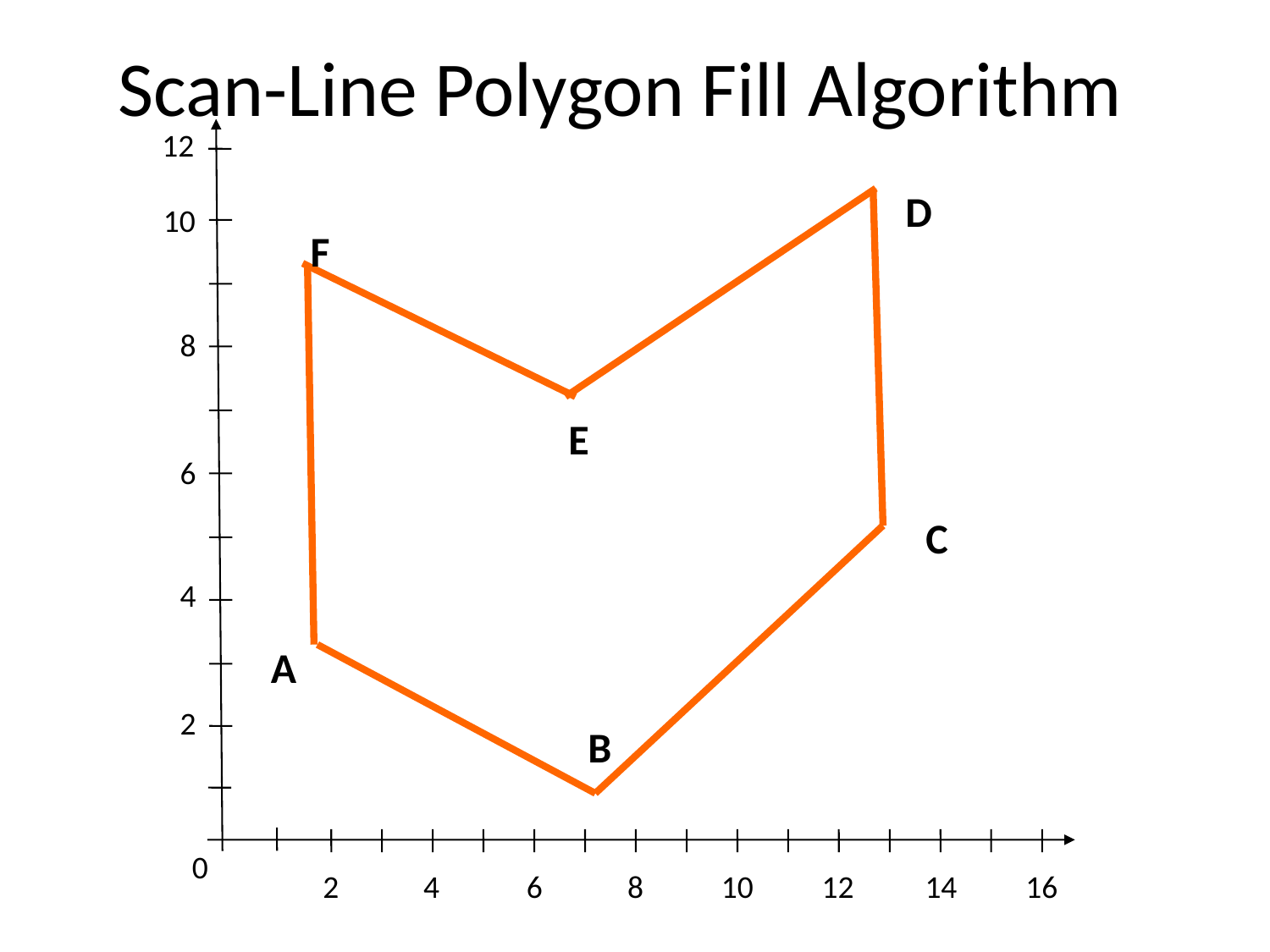

# Scan-Line Polygon Fill Algorithm
12

10

8

6

4

2

0

2
4
6
8
10
12
14
16

D
F
E
C

A
B